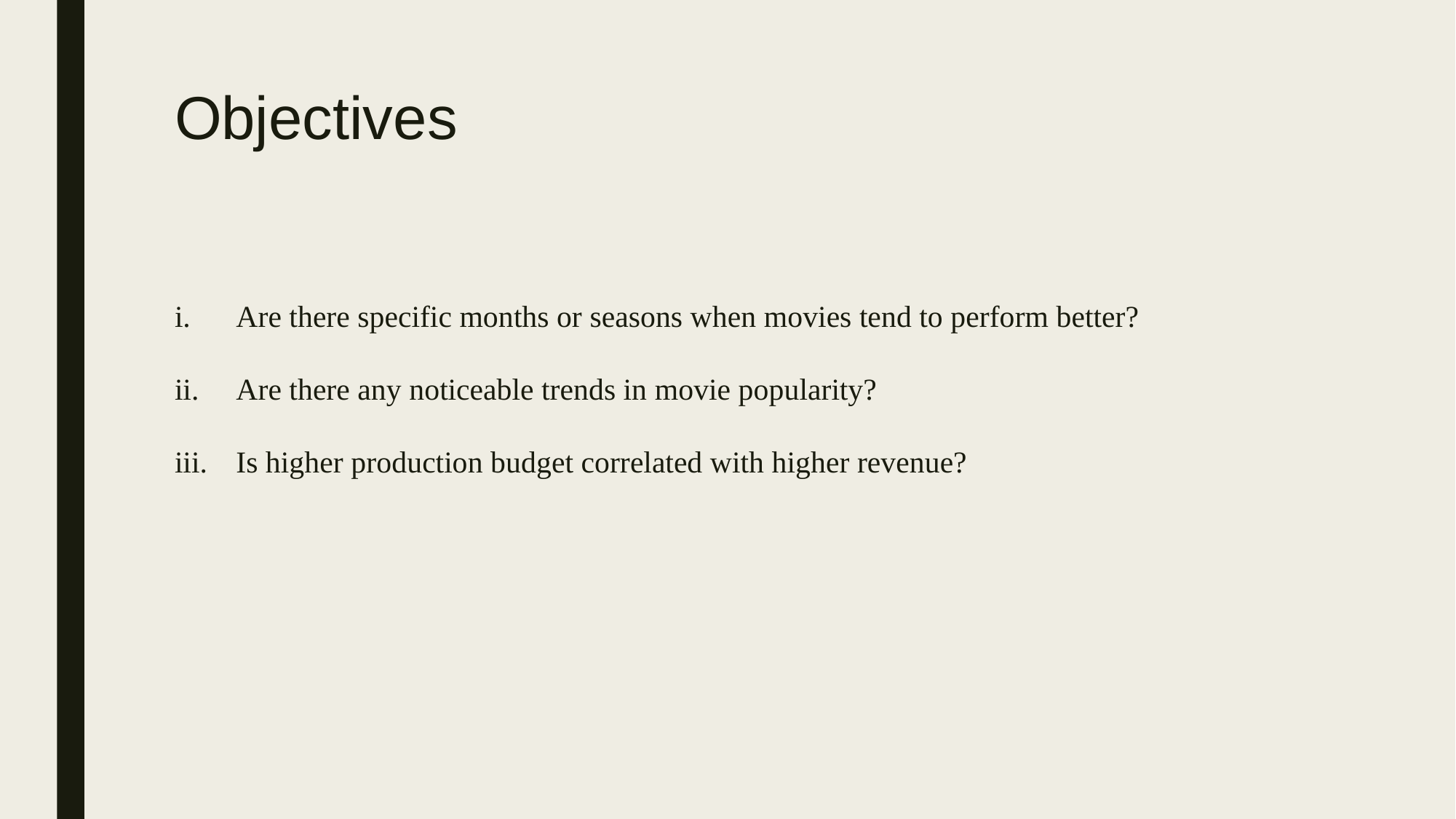

# Objectives
Are there specific months or seasons when movies tend to perform better?
Are there any noticeable trends in movie popularity?
Is higher production budget correlated with higher revenue?